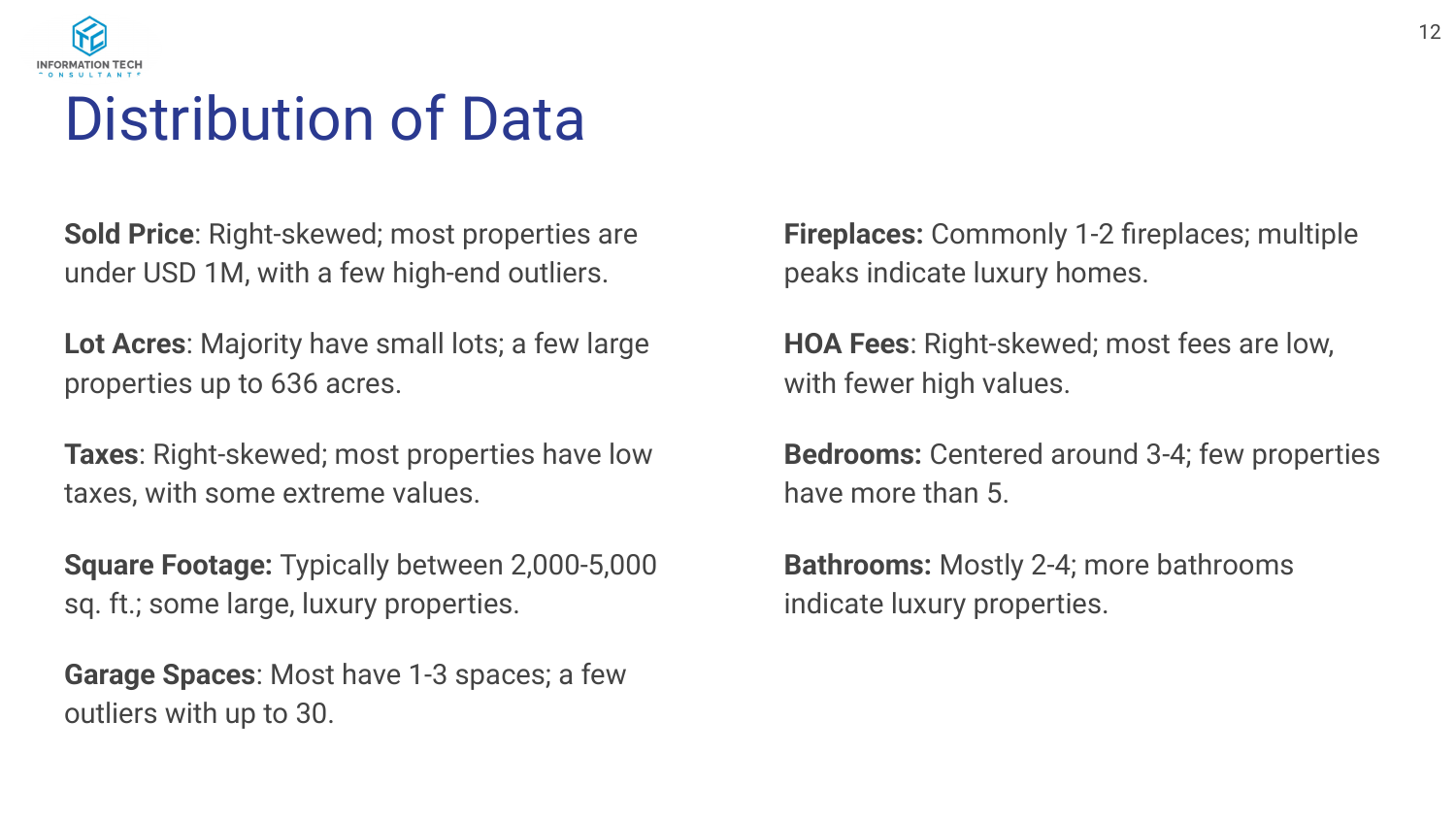

12
# Distribution of Data
Sold Price: Right-skewed; most properties are under USD 1M, with a few high-end outliers.
Lot Acres: Majority have small lots; a few large properties up to 636 acres.
Taxes: Right-skewed; most properties have low taxes, with some extreme values.
Square Footage: Typically between 2,000-5,000 sq. ft.; some large, luxury properties.
Garage Spaces: Most have 1-3 spaces; a few outliers with up to 30.

Fireplaces: Commonly 1-2 fireplaces; multiple peaks indicate luxury homes.
HOA Fees: Right-skewed; most fees are low, with fewer high values.
Bedrooms: Centered around 3-4; few properties have more than 5.
Bathrooms: Mostly 2-4; more bathrooms indicate luxury properties.